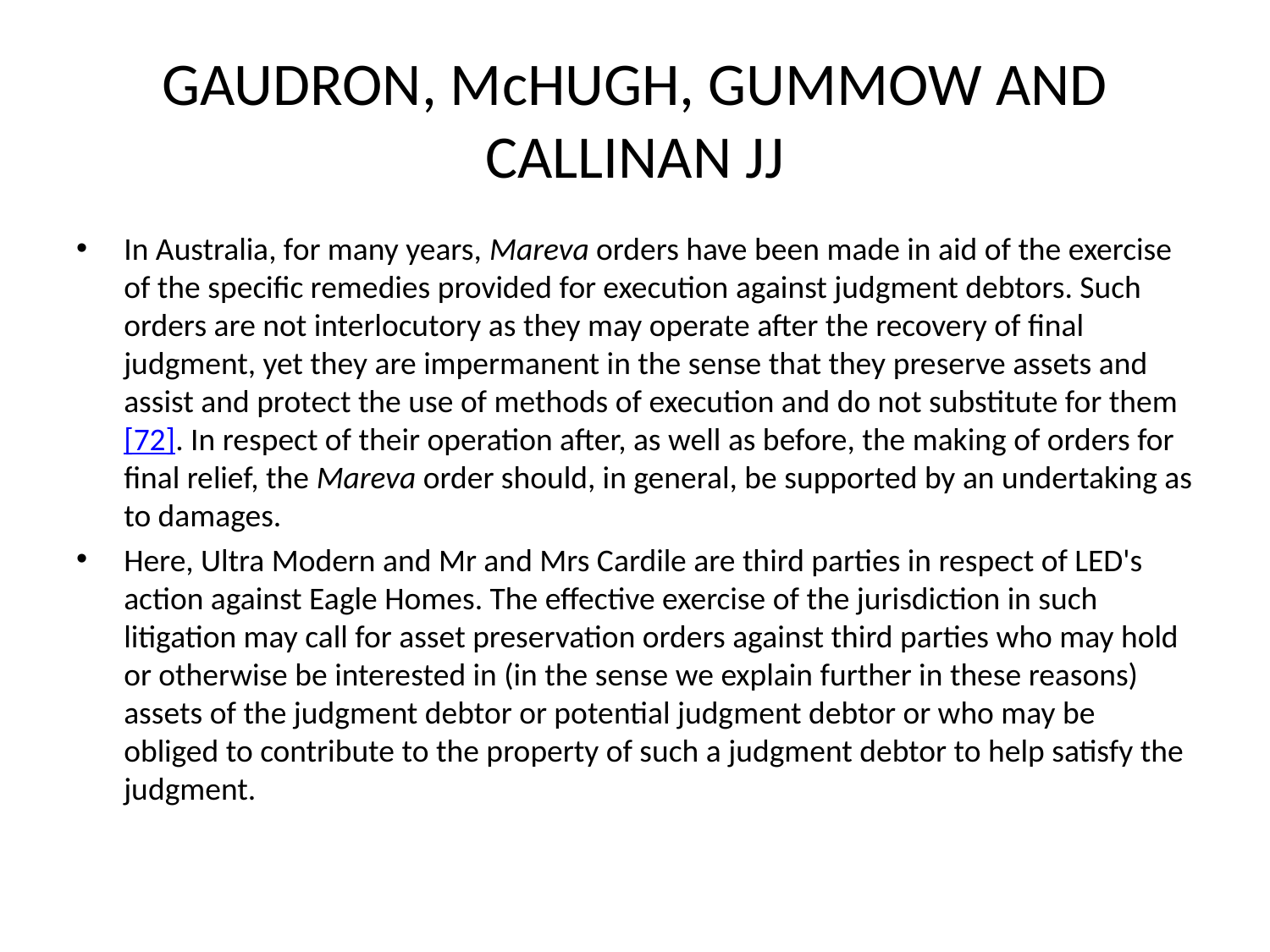

# GAUDRON, McHUGH, GUMMOW AND CALLINAN JJ
In Australia, for many years, Mareva orders have been made in aid of the exercise of the specific remedies provided for execution against judgment debtors. Such orders are not interlocutory as they may operate after the recovery of final judgment, yet they are impermanent in the sense that they preserve assets and assist and protect the use of methods of execution and do not substitute for them[72]. In respect of their operation after, as well as before, the making of orders for final relief, the Mareva order should, in general, be supported by an undertaking as to damages.
Here, Ultra Modern and Mr and Mrs Cardile are third parties in respect of LED's action against Eagle Homes. The effective exercise of the jurisdiction in such litigation may call for asset preservation orders against third parties who may hold or otherwise be interested in (in the sense we explain further in these reasons) assets of the judgment debtor or potential judgment debtor or who may be obliged to contribute to the property of such a judgment debtor to help satisfy the judgment.